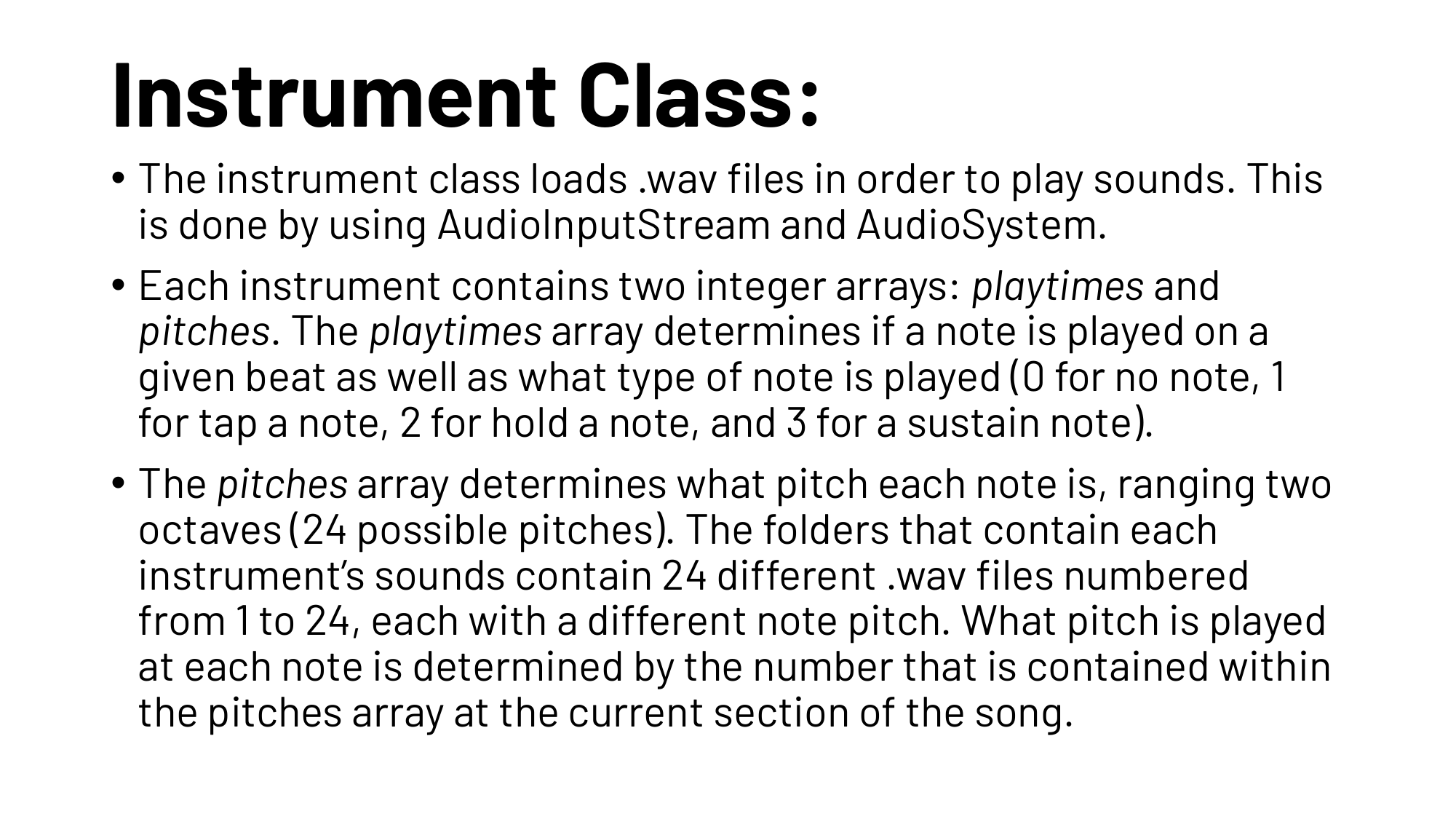

# Instrument Class:
The instrument class loads .wav files in order to play sounds. This is done by using AudioInputStream and AudioSystem.
Each instrument contains two integer arrays: playtimes and pitches. The playtimes array determines if a note is played on a given beat as well as what type of note is played (0 for no note, 1 for tap a note, 2 for hold a note, and 3 for a sustain note).
The pitches array determines what pitch each note is, ranging two octaves (24 possible pitches). The folders that contain each instrument’s sounds contain 24 different .wav files numbered from 1 to 24, each with a different note pitch. What pitch is played at each note is determined by the number that is contained within the pitches array at the current section of the song.